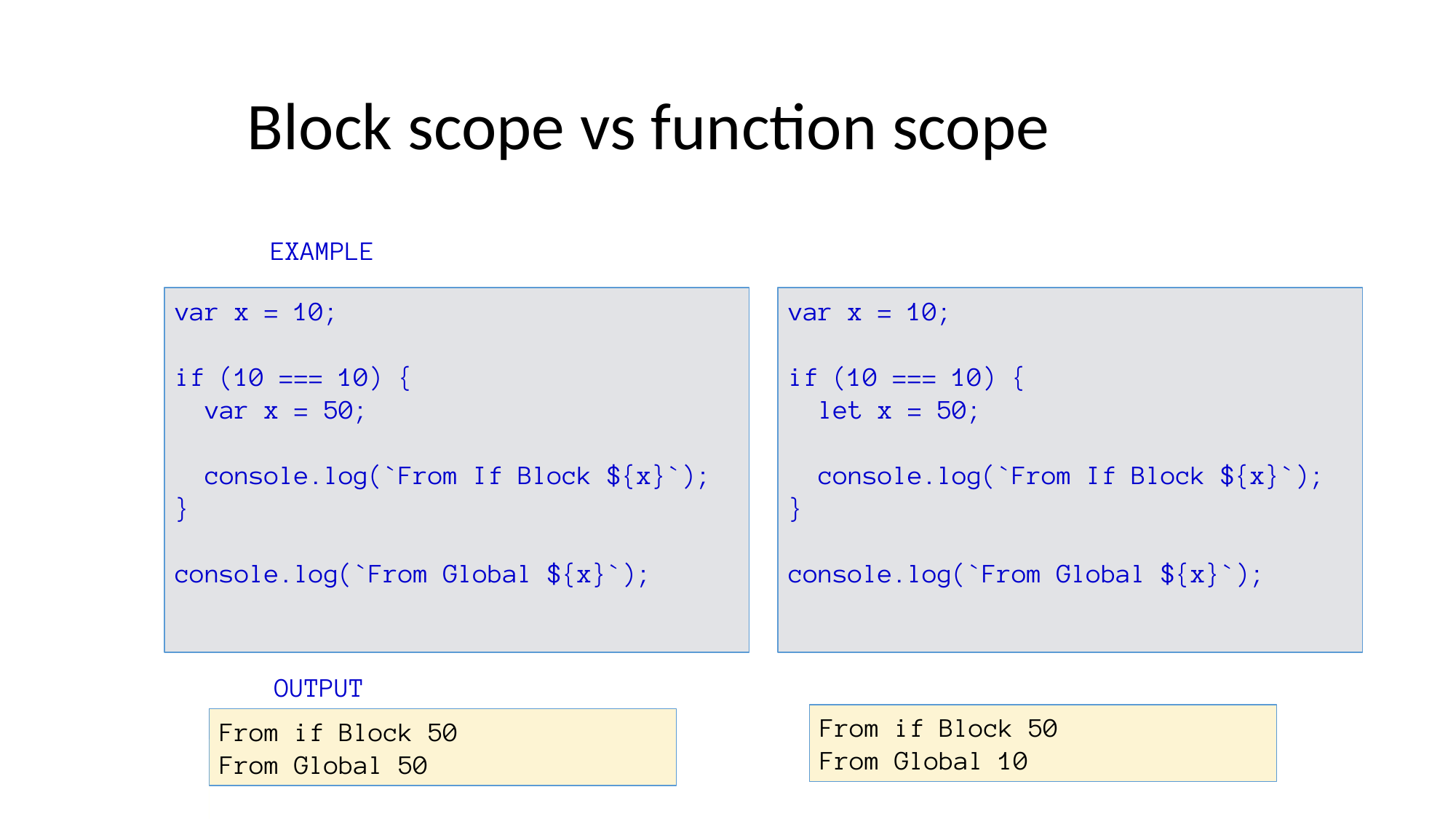

# Block scope vs function scope
EXAMPLE
var x = 10;

if (10 === 10) {
  var x = 50;

  console.log(`From If Block ${x}`);
}

console.log(`From Global ${x}`);
var x = 10;

if (10 === 10) {
  let x = 50;

  console.log(`From If Block ${x}`);
}

console.log(`From Global ${x}`);
OUTPUT
From if Block 50
From Global 10
From if Block 50
From Global 50